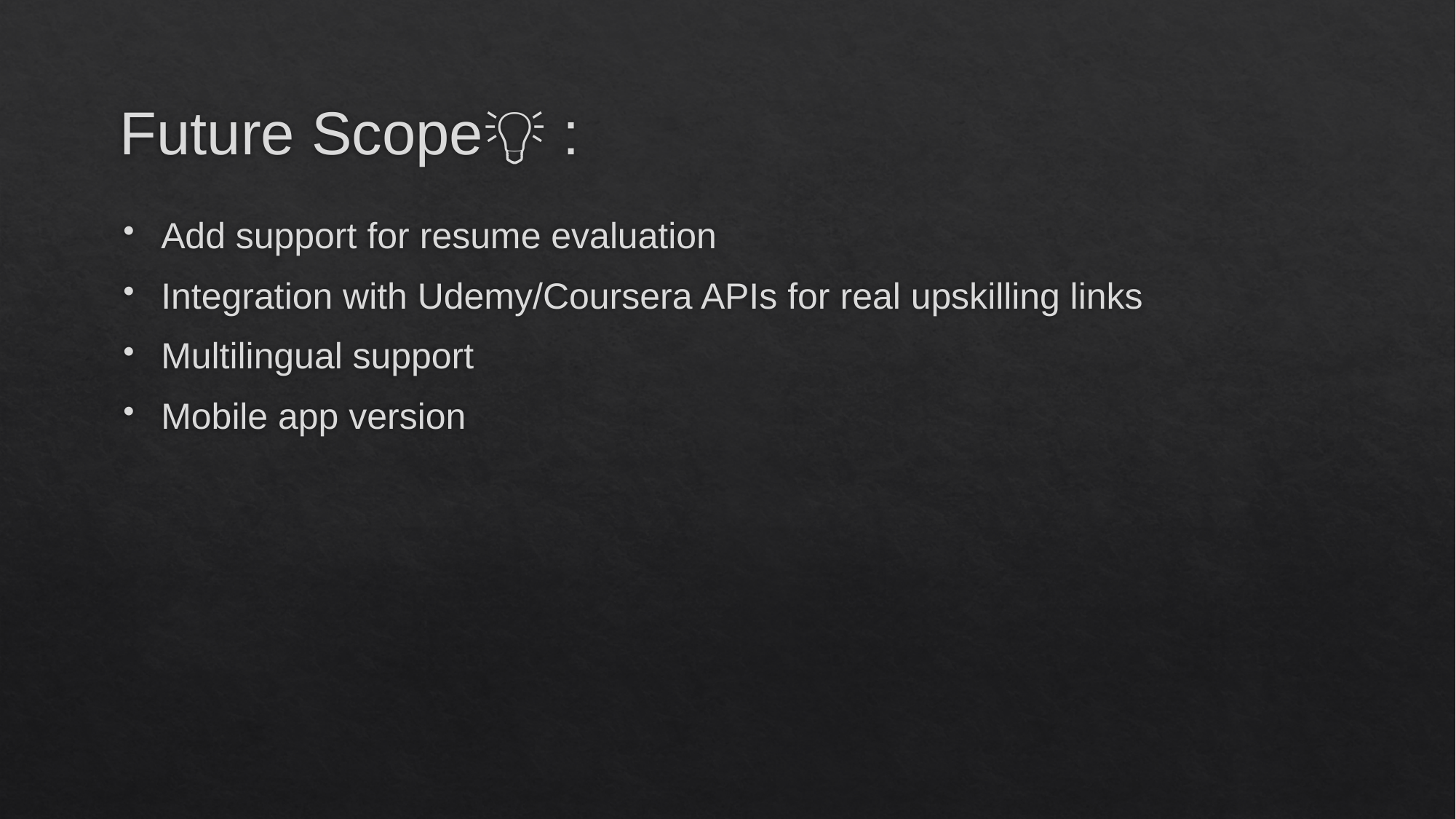

# Future Scope💡 :
Add support for resume evaluation
Integration with Udemy/Coursera APIs for real upskilling links
Multilingual support
Mobile app version